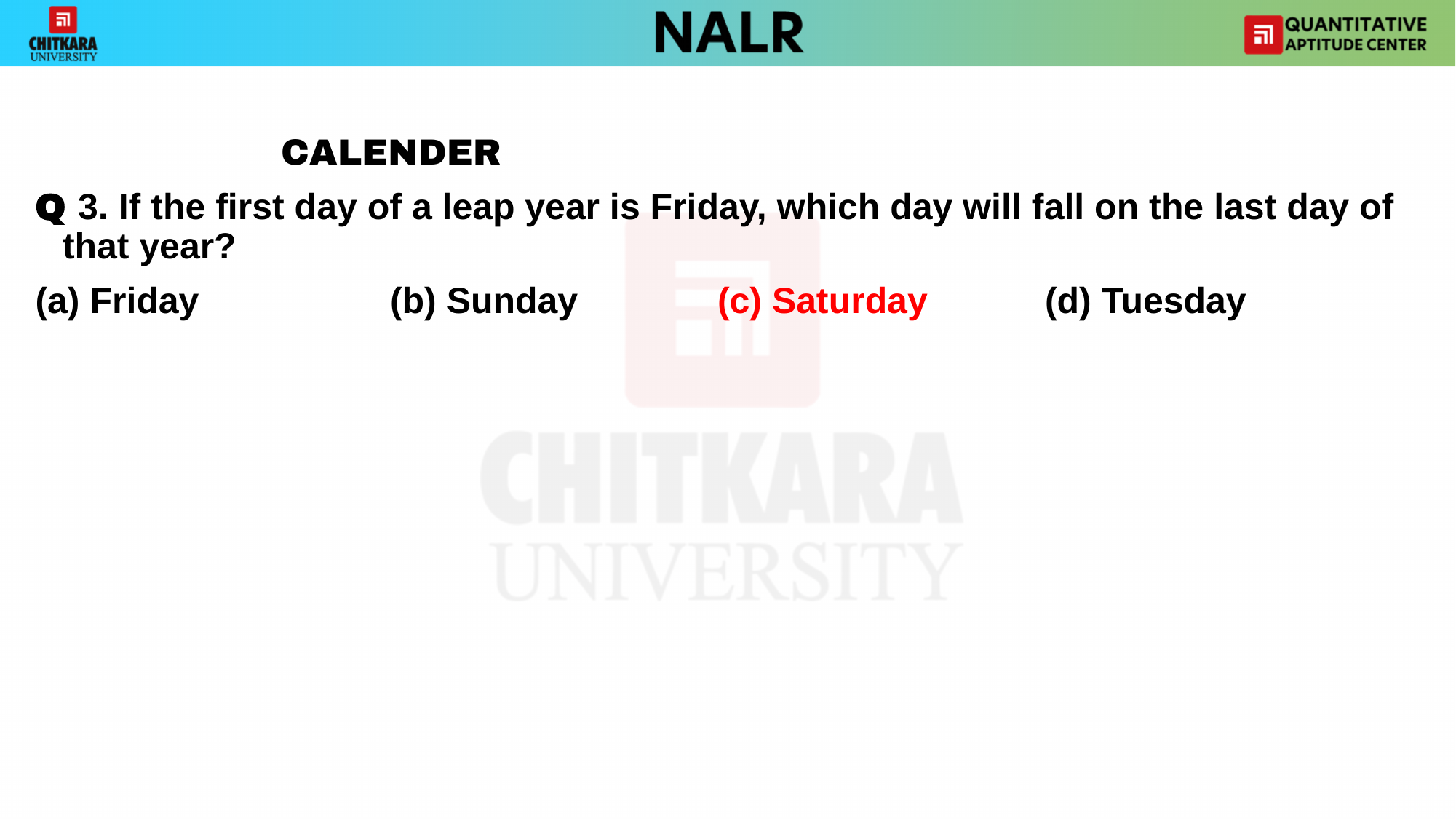

#
			CALENDER
Q 3. If the first day of a leap year is Friday, which day will fall on the last day of that year?
(a) Friday 		(b) Sunday 		(c) Saturday 	(d) Tuesday